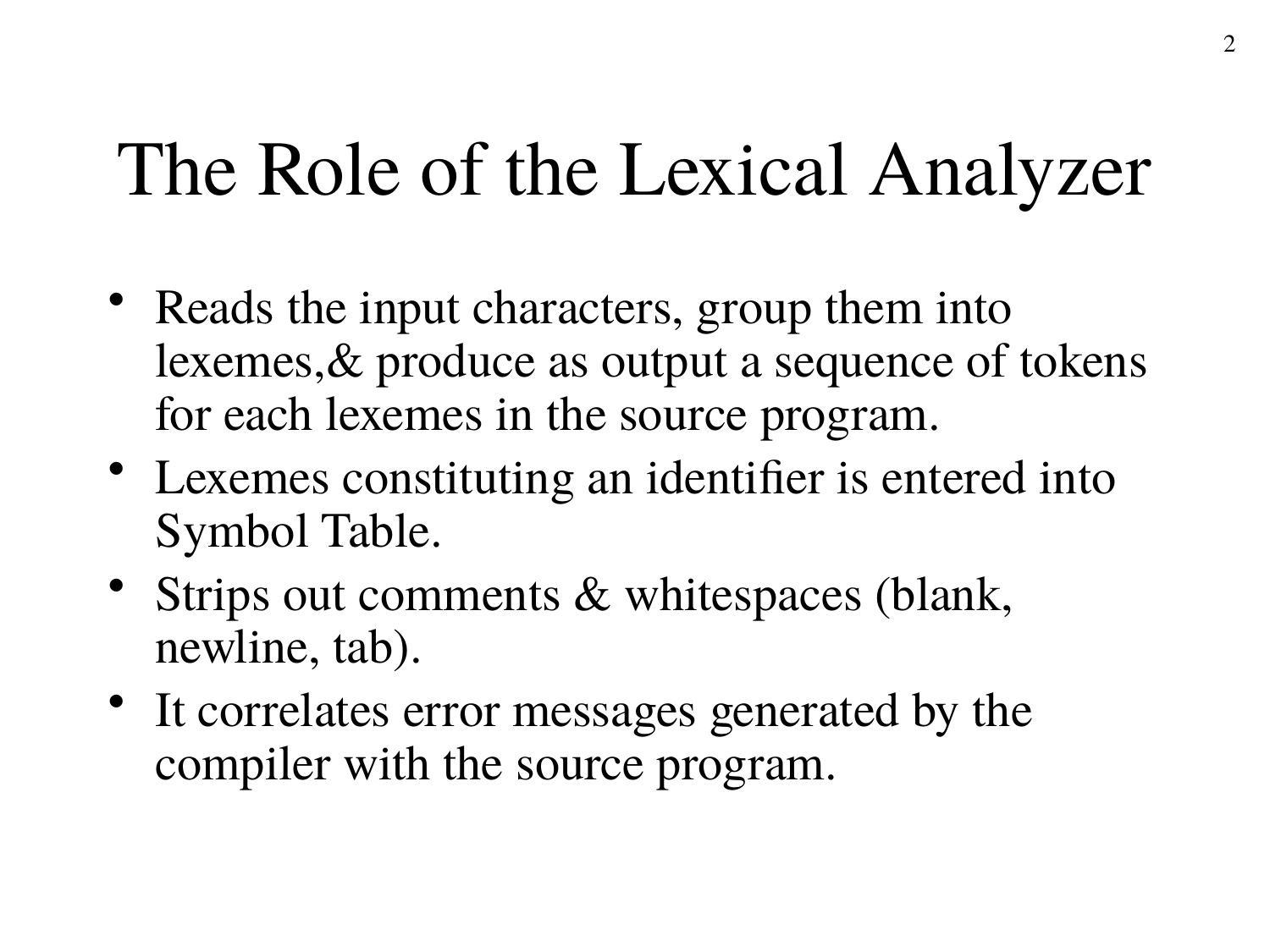

2
# The Role of the Lexical Analyzer
Reads the input characters, group them into lexemes,& produce as output a sequence of tokens for each lexemes in the source program.
Lexemes constituting an identifier is entered into Symbol Table.
Strips out comments & whitespaces (blank, newline, tab).
It correlates error messages generated by the compiler with the source program.